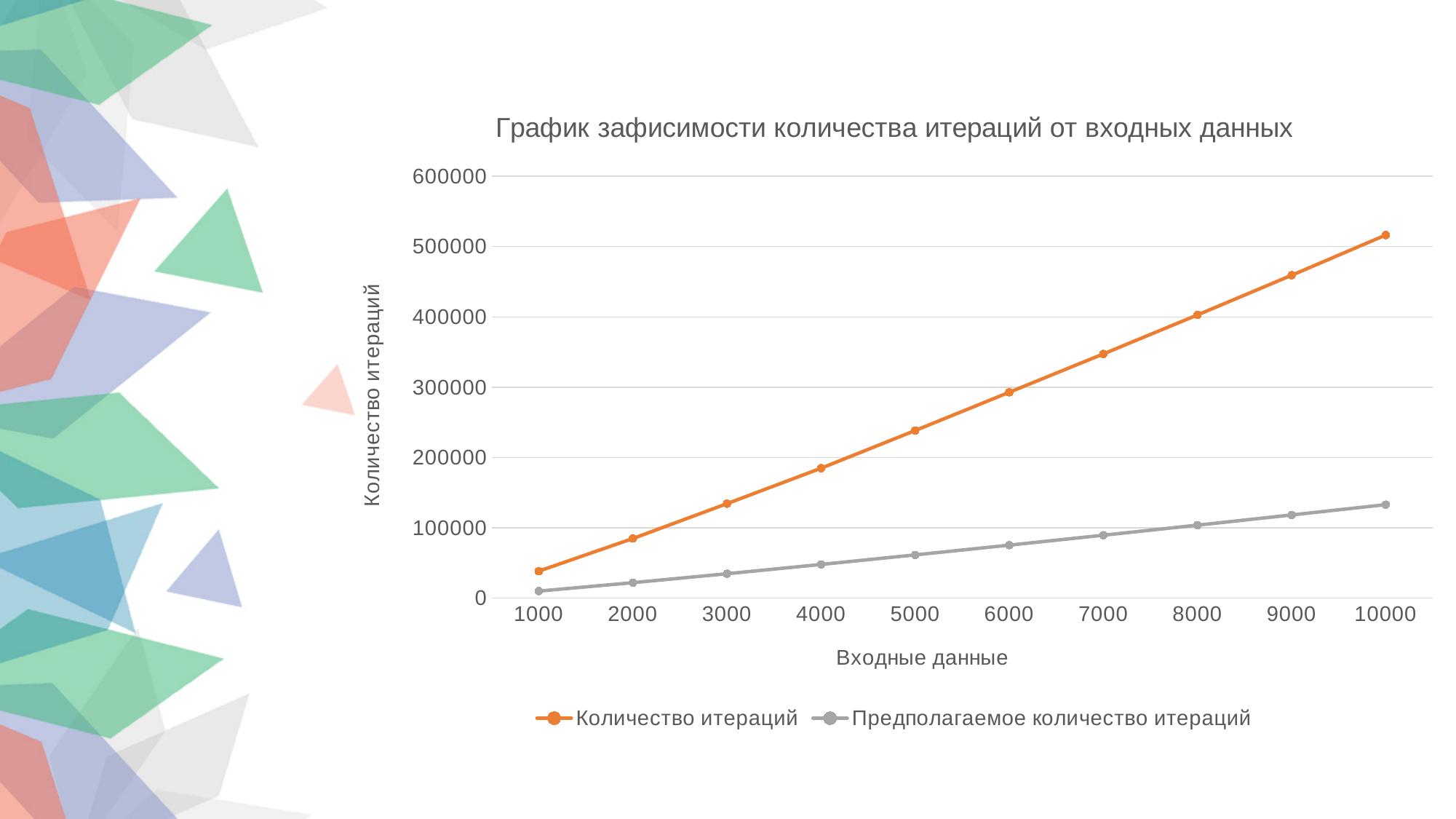

### Chart: График зафисимости количества итераций от входных данных

| Category | Количество итераций | Предполагаемое количество итераций |
|---|---|---|
| 1000 | 38376.0 | 9965.78428466209 |
| 2000 | 84696.0 | 21931.5685693242 |
| 3000 | 134296.0 | 34652.2403561497 |
| 4000 | 184756.0 | 47863.1371386484 |
| 5000 | 238304.0 | 61438.5618977472 |
| 6000 | 292756.0 | 75304.4807122995 |
| 7000 | 347340.0 | 89411.9744470378 |
| 8000 | 402784.0 | 103726.274277297 |
| 9000 | 459180.0 | 118221.38357494 |
| 10000 | 516372.0 | 132877.123795494 |